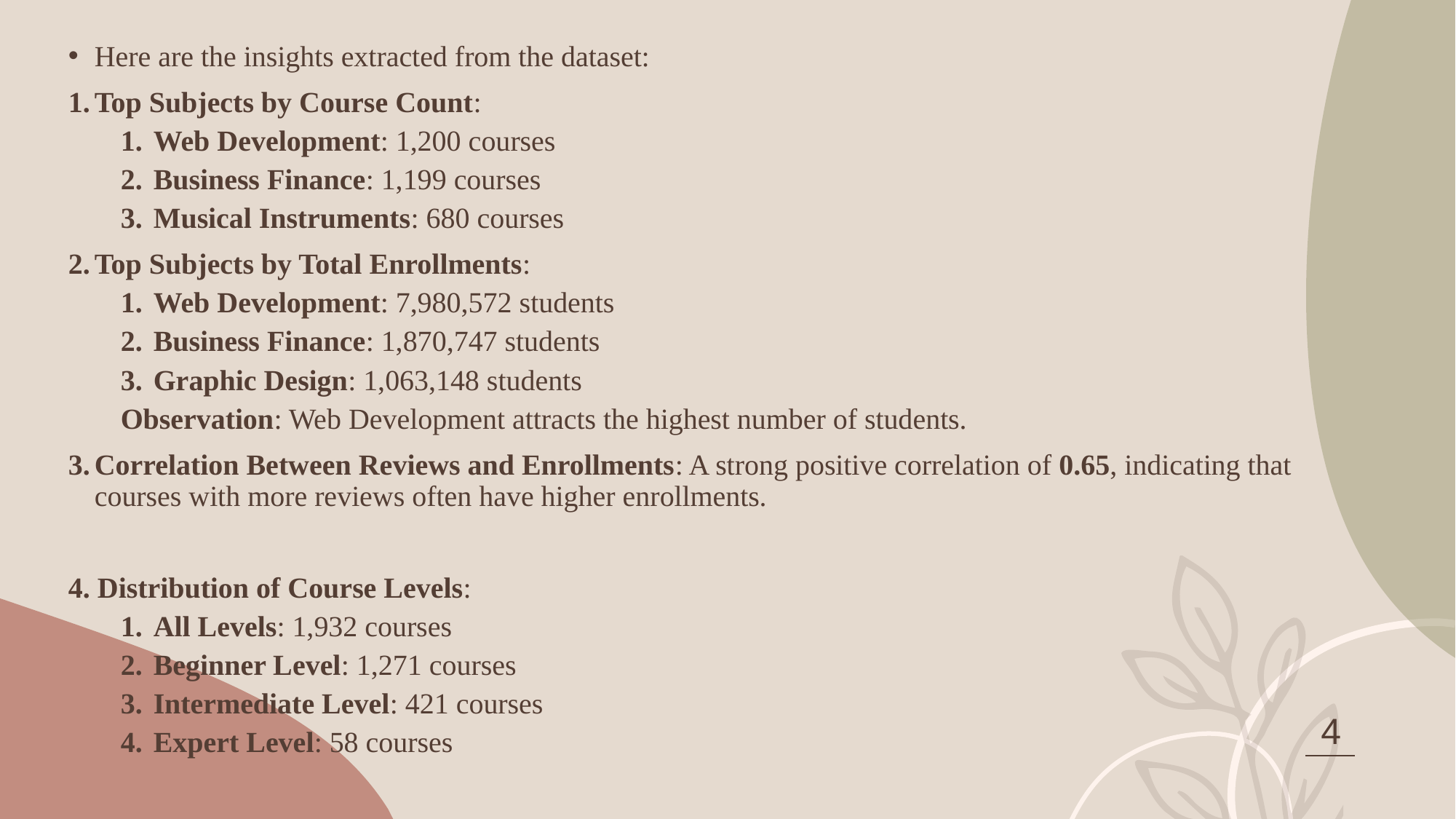

Here are the insights extracted from the dataset:
Top Subjects by Course Count:
Web Development: 1,200 courses
Business Finance: 1,199 courses
Musical Instruments: 680 courses
Top Subjects by Total Enrollments:
Web Development: 7,980,572 students
Business Finance: 1,870,747 students
Graphic Design: 1,063,148 students
Observation: Web Development attracts the highest number of students.
Correlation Between Reviews and Enrollments: A strong positive correlation of 0.65, indicating that courses with more reviews often have higher enrollments.

4. Distribution of Course Levels:
All Levels: 1,932 courses
Beginner Level: 1,271 courses
Intermediate Level: 421 courses
Expert Level: 58 courses

4